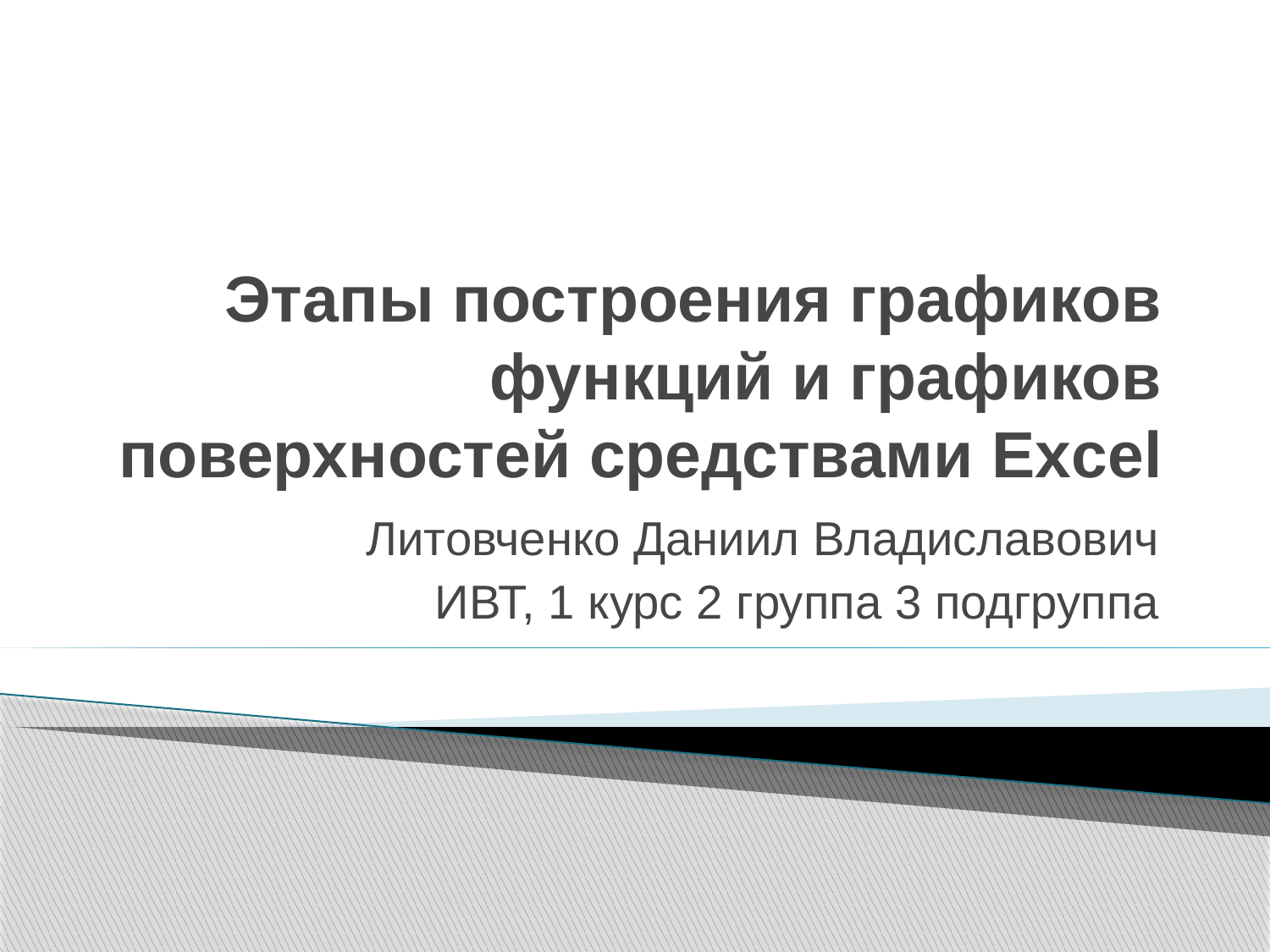

# Этапы построения графиков функций и графиков поверхностей средствами Excel
Литовченко Даниил Владиславович
ИВТ, 1 курс 2 группа 3 подгруппа